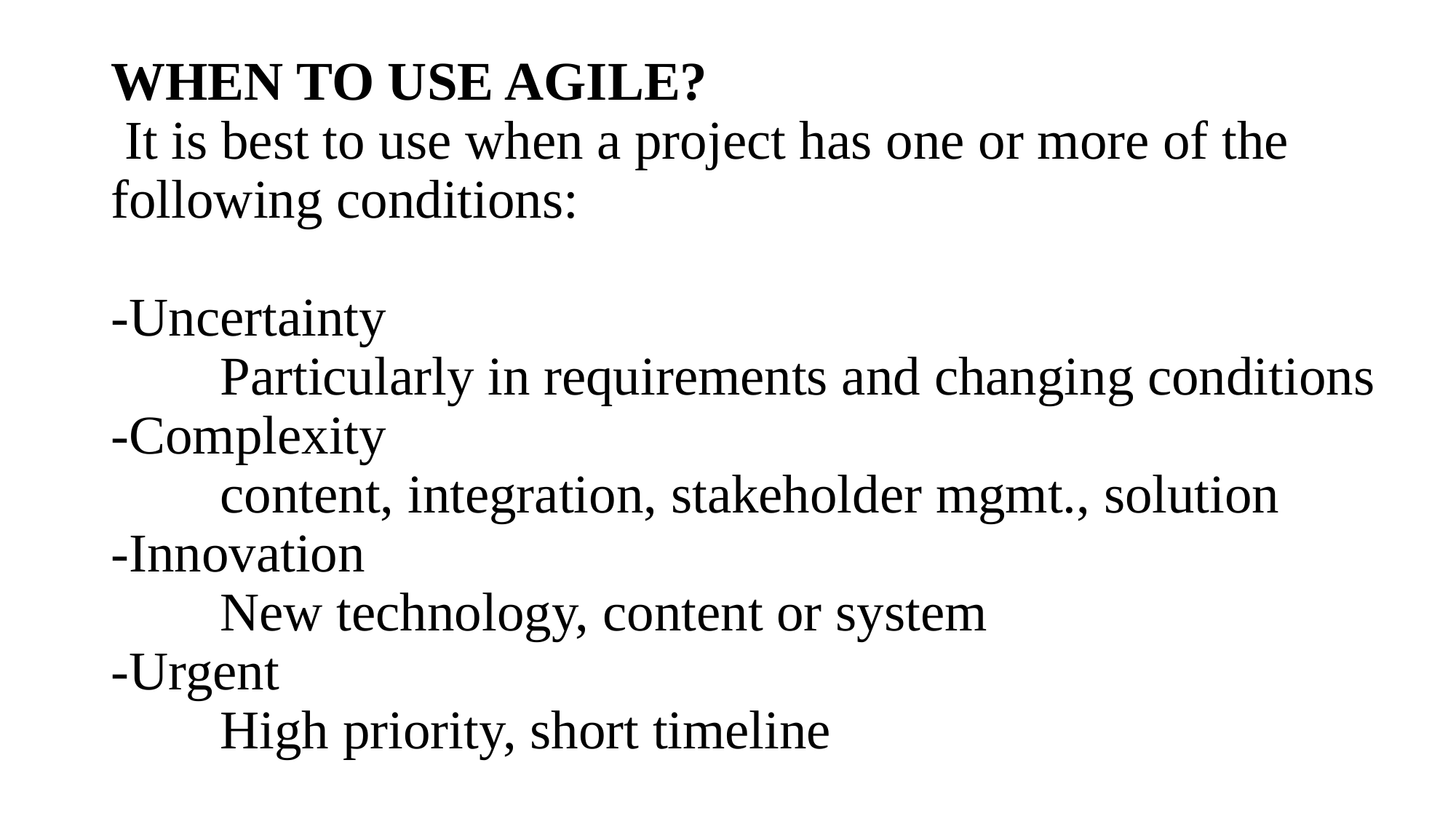

# WHEN TO USE AGILE? It is best to use when a project has one or more of the following conditions: -Uncertainty Particularly in requirements and changing conditions -Complexity content, integration, stakeholder mgmt., solution -Innovation New technology, content or system -Urgent High priority, short timeline